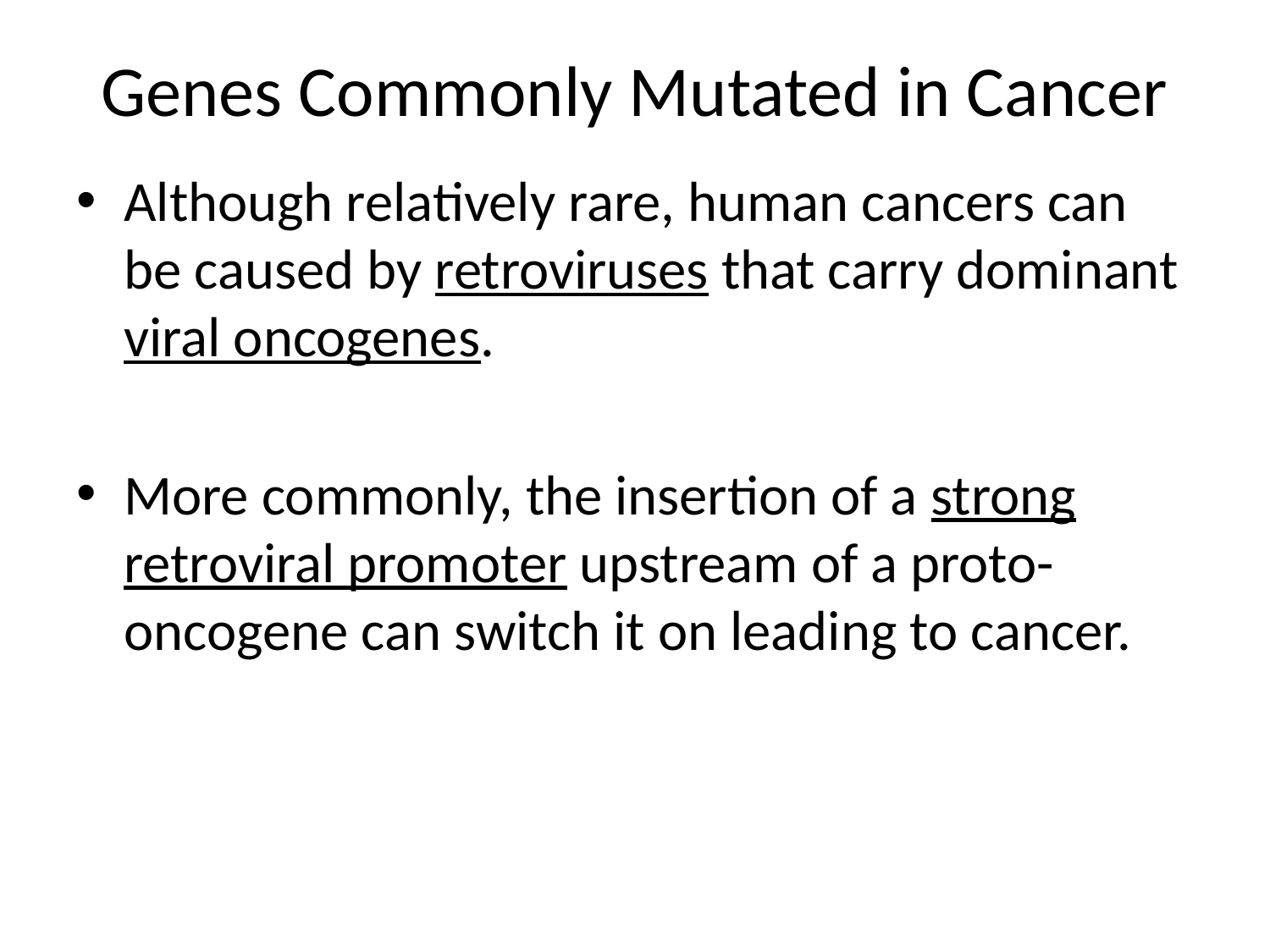

# Genes Commonly Mutated in Cancer
Although relatively rare, human cancers can be caused by retroviruses that carry dominant viral oncogenes.

More commonly, the insertion of a strong retroviral promoter upstream of a proto-oncogene can switch it on leading to cancer.